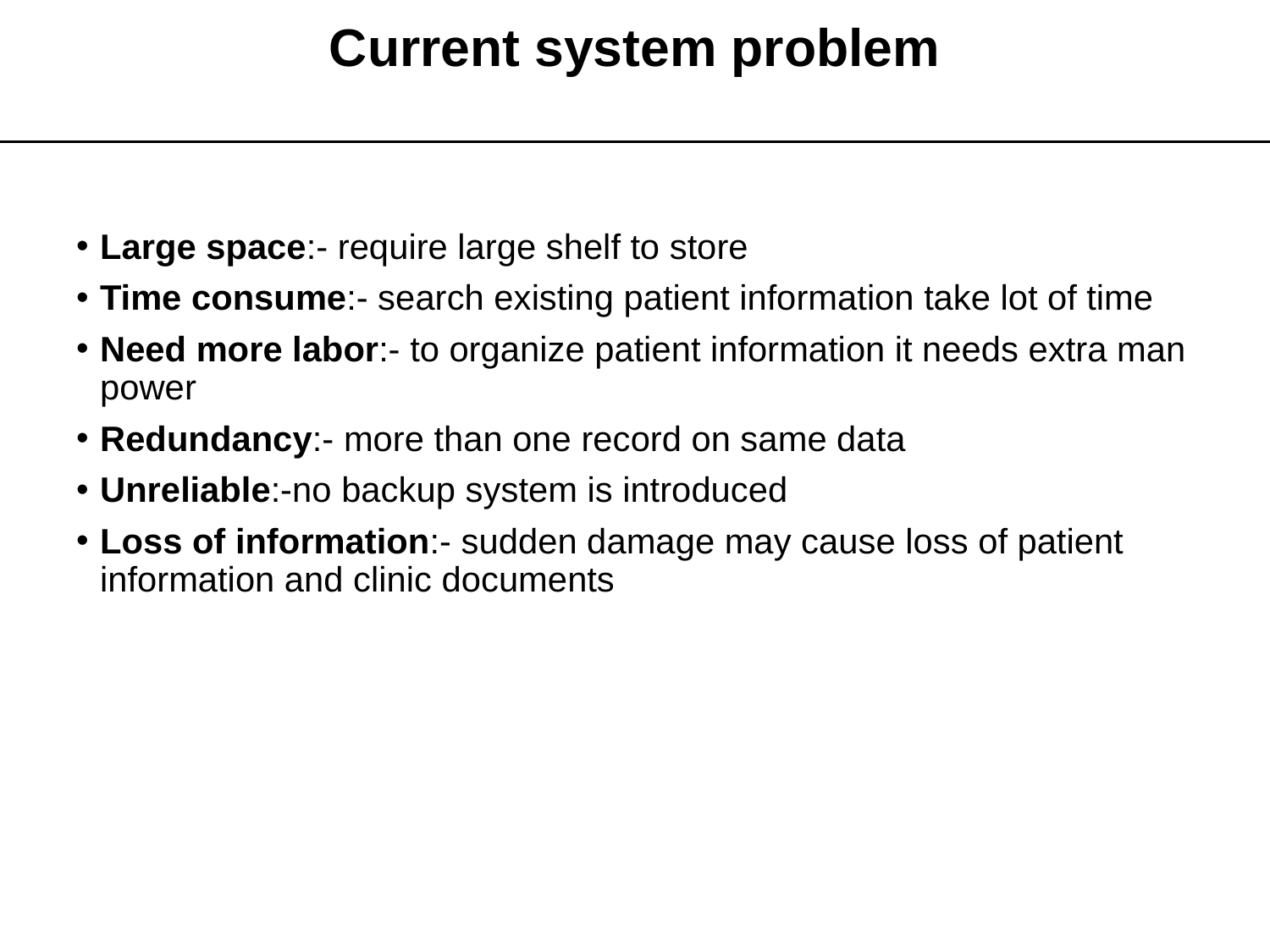

# Current system problem
Large space:- require large shelf to store
Time consume:- search existing patient information take lot of time
Need more labor:- to organize patient information it needs extra man power
Redundancy:- more than one record on same data
Unreliable:-no backup system is introduced
Loss of information:- sudden damage may cause loss of patient information and clinic documents